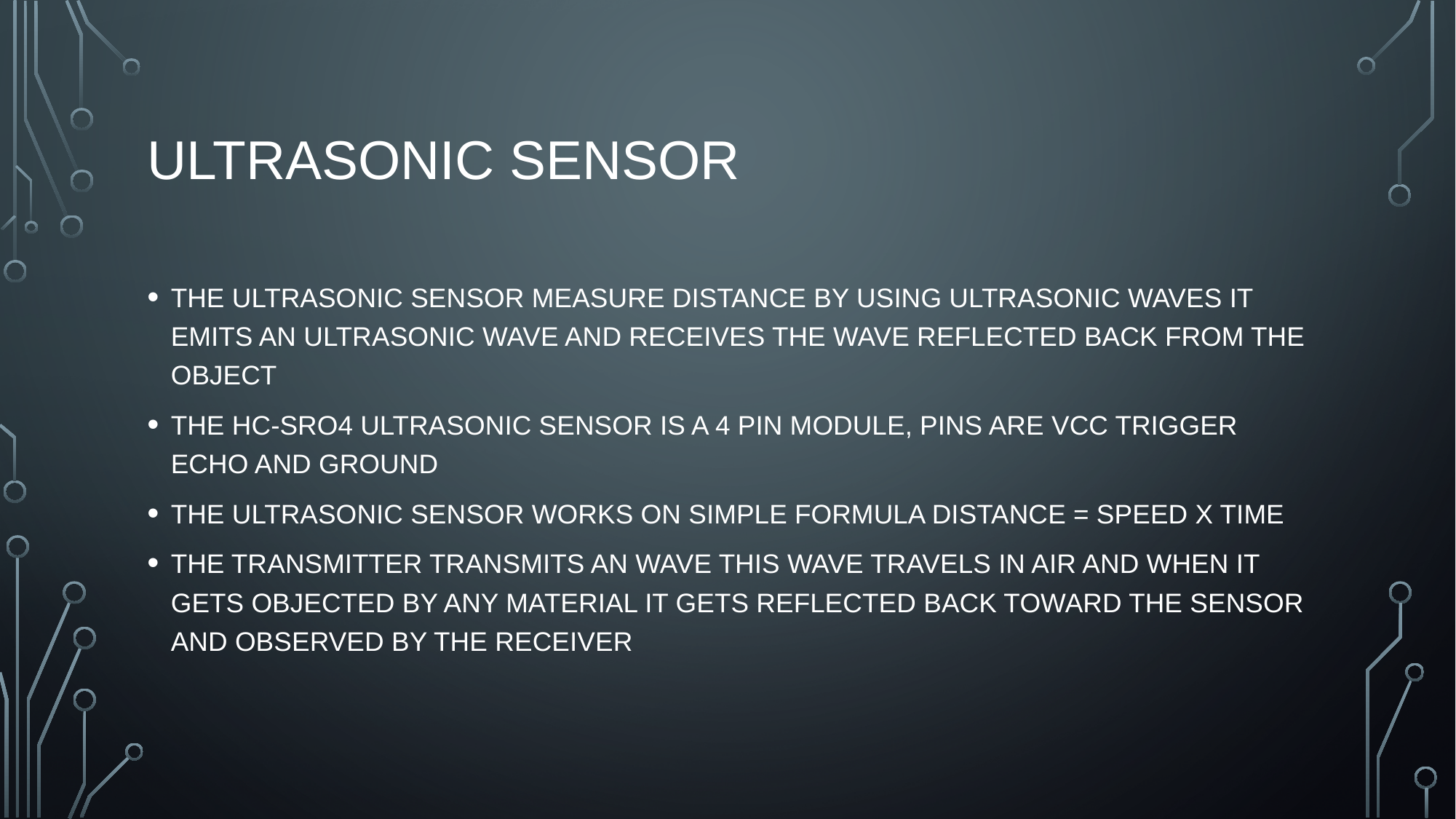

# ULTRASONIC SENSOR
THE ULTRASONIC SENSOR MEASURE DISTANCE BY USING ULTRASONIC WAVES IT EMITS AN ULTRASONIC WAVE AND RECEIVES THE WAVE REFLECTED BACK FROM THE OBJECT
THE HC-SRO4 ULTRASONIC SENSOR IS A 4 PIN MODULE, PINS ARE VCC TRIGGER ECHO AND GROUND
THE ULTRASONIC SENSOR WORKS ON SIMPLE FORMULA DISTANCE = SPEED X TIME
THE TRANSMITTER TRANSMITS AN WAVE THIS WAVE TRAVELS IN AIR AND WHEN IT GETS OBJECTED BY ANY MATERIAL IT GETS REFLECTED BACK TOWARD THE SENSOR AND OBSERVED BY THE RECEIVER